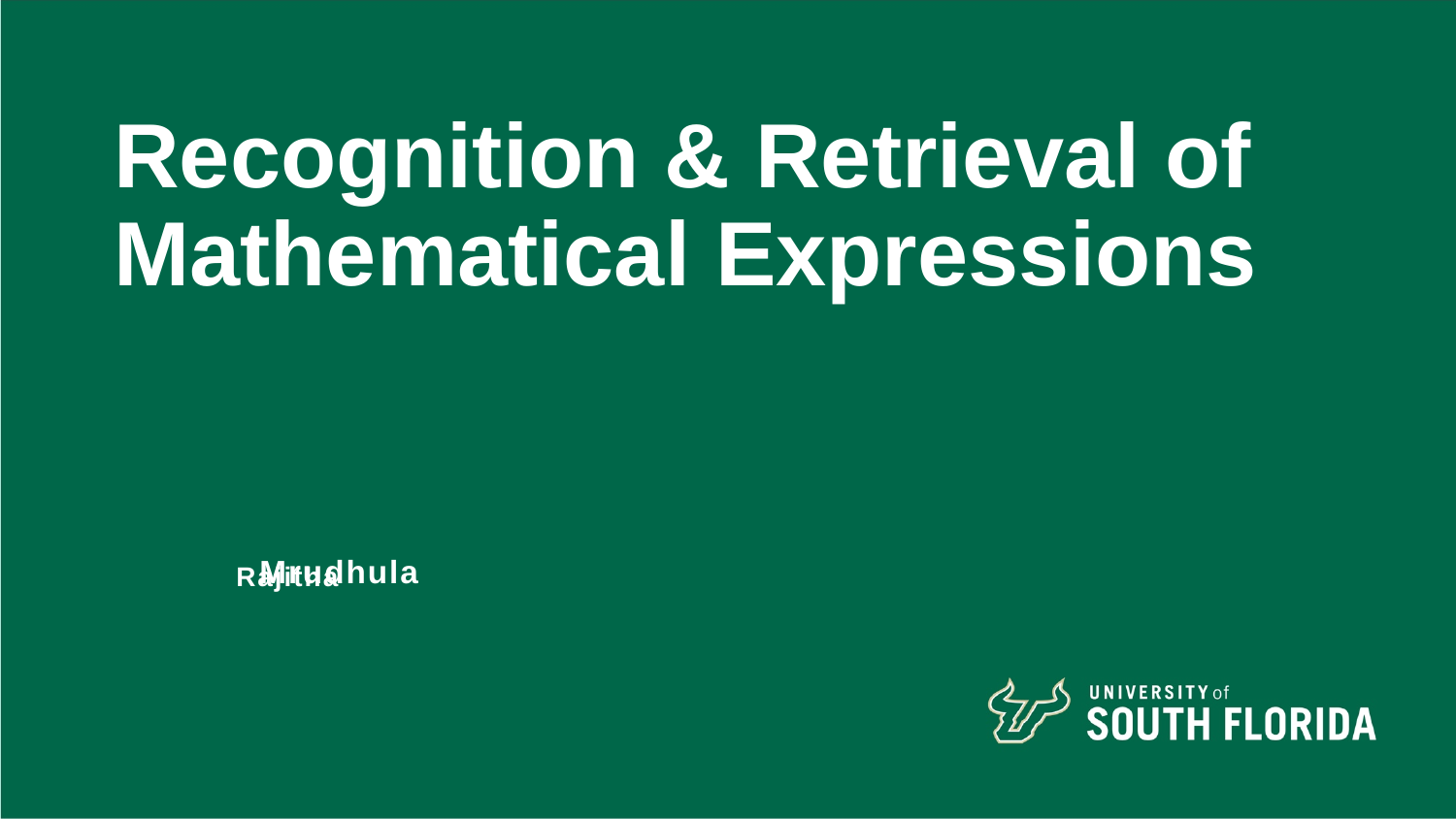

# Recognition & Retrieval of Mathematical Expressions
									Mrudhula
																				Rajitha